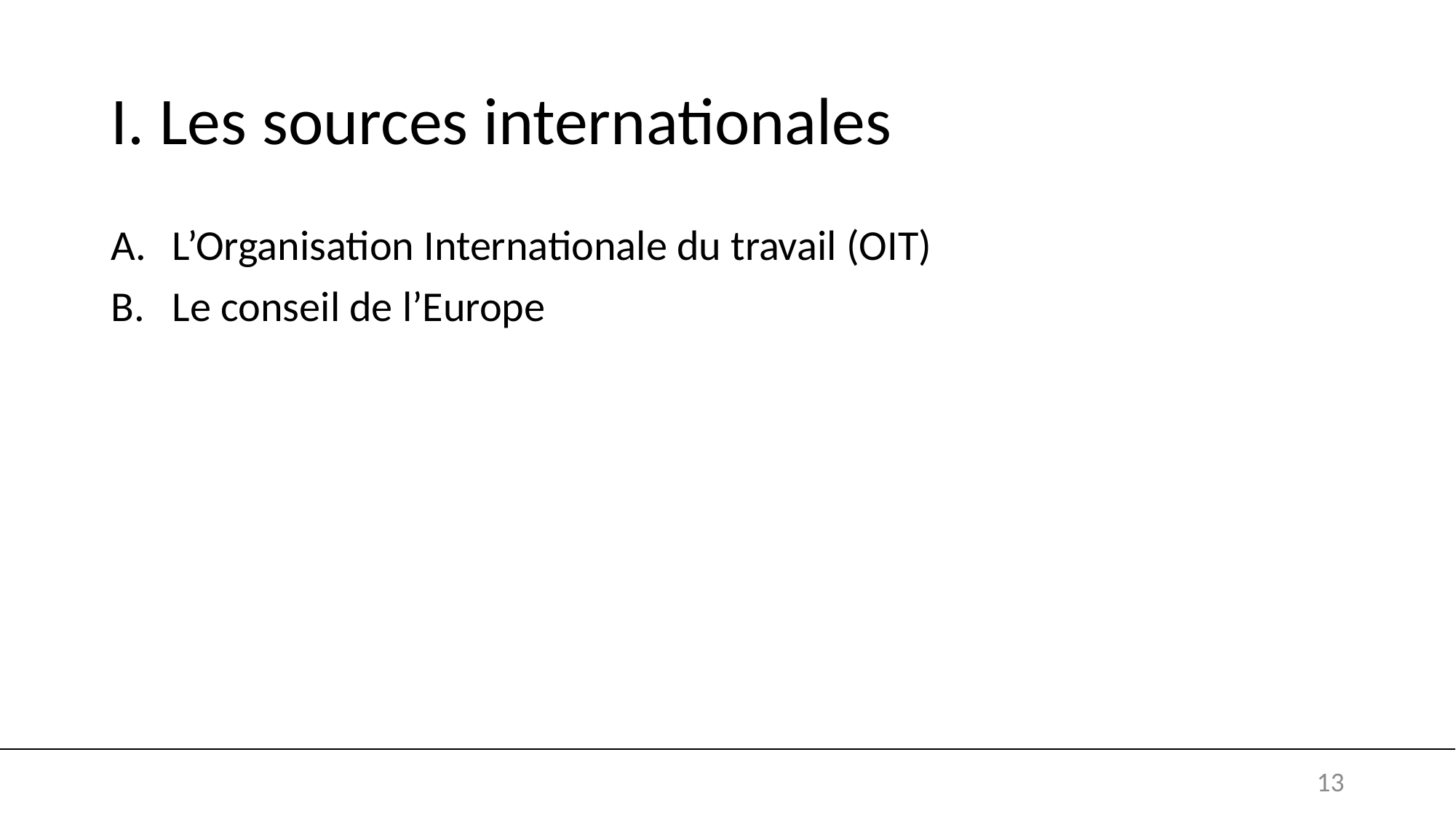

# I. Les sources internationales
L’Organisation Internationale du travail (OIT)
Le conseil de l’Europe
13